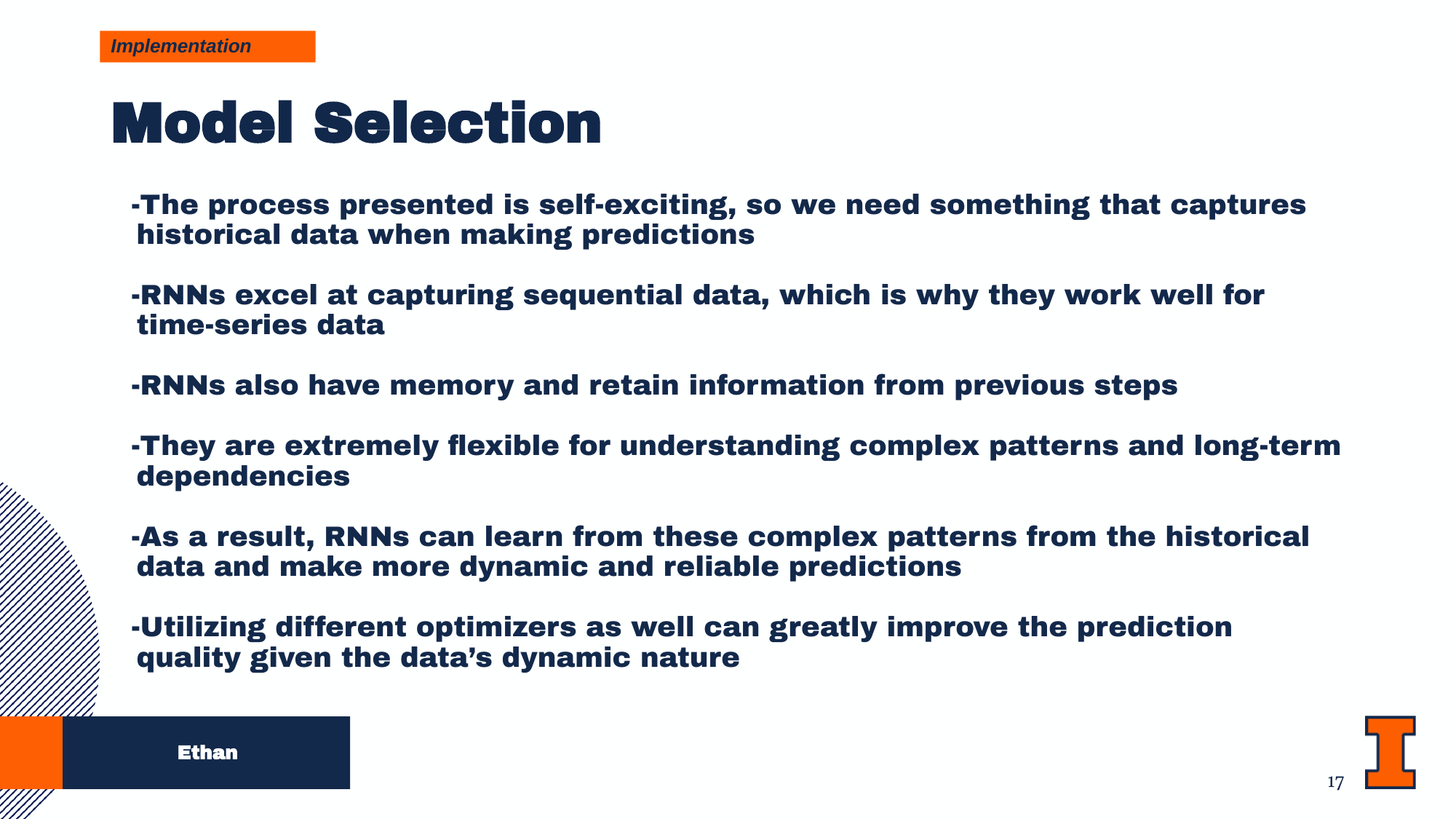

Implementation
# Model Selection
-The process presented is self-exciting, so we need something that captures historical data when making predictions

-RNNs excel at capturing sequential data, which is why they work well for time-series data

-RNNs also have memory and retain information from previous steps

-They are extremely flexible for understanding complex patterns and long-term dependencies

-As a result, RNNs can learn from these complex patterns from the historical data and make more dynamic and reliable predictions

-Utilizing different optimizers as well can greatly improve the prediction quality given the data’s dynamic nature

Ethan
17